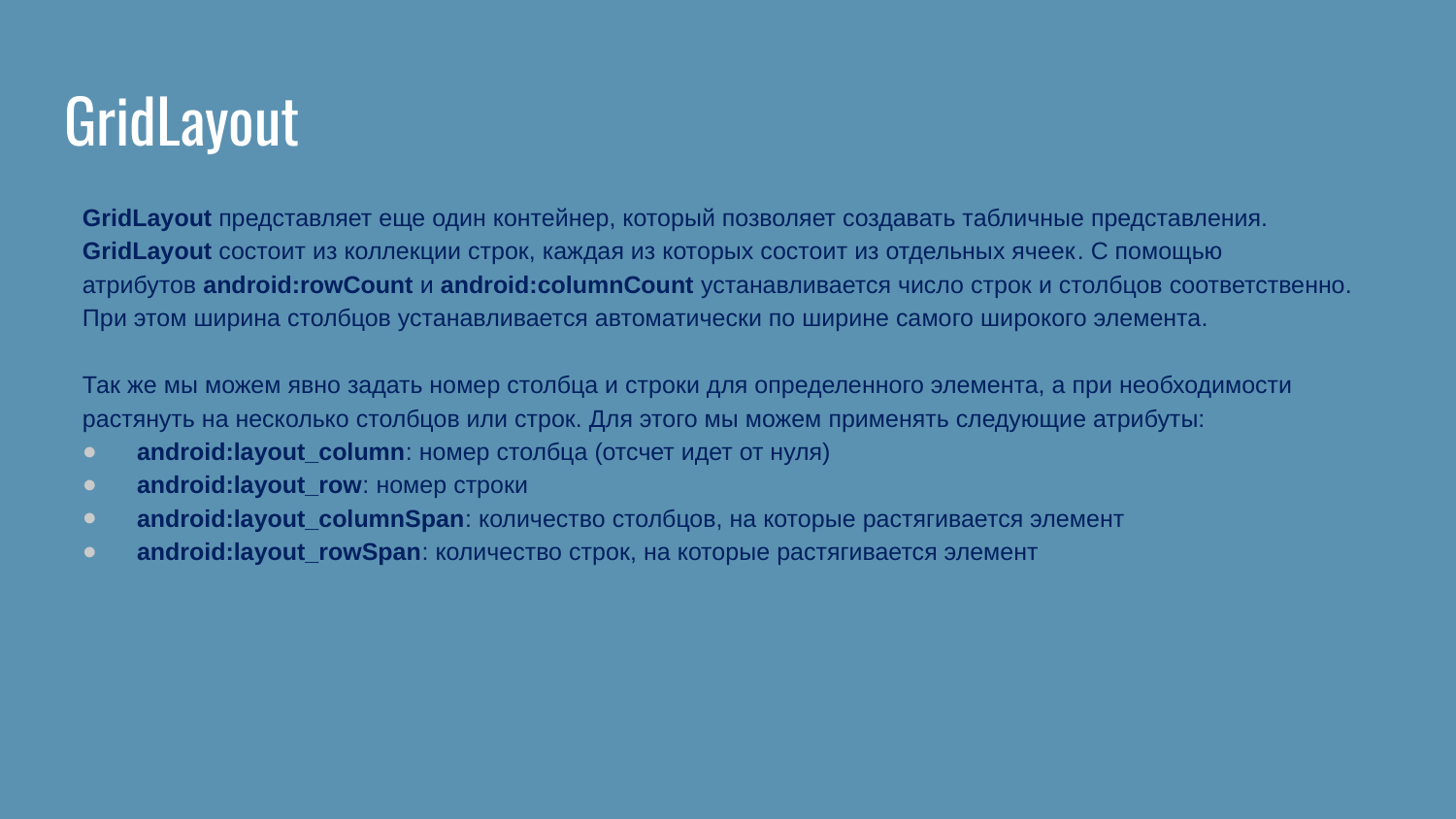

# GridLayout
GridLayout представляет еще один контейнер, который позволяет создавать табличные представления. GridLayout состоит из коллекции строк, каждая из которых состоит из отдельных ячеек. С помощью атрибутов android:rowCount и android:columnCount устанавливается число строк и столбцов соответственно. При этом ширина столбцов устанавливается автоматически по ширине самого широкого элемента.

Так же мы можем явно задать номер столбца и строки для определенного элемента, а при необходимости растянуть на несколько столбцов или строк. Для этого мы можем применять следующие атрибуты:
android:layout_column: номер столбца (отсчет идет от нуля)
android:layout_row: номер строки
android:layout_columnSpan: количество столбцов, на которые растягивается элемент
android:layout_rowSpan: количество строк, на которые растягивается элемент